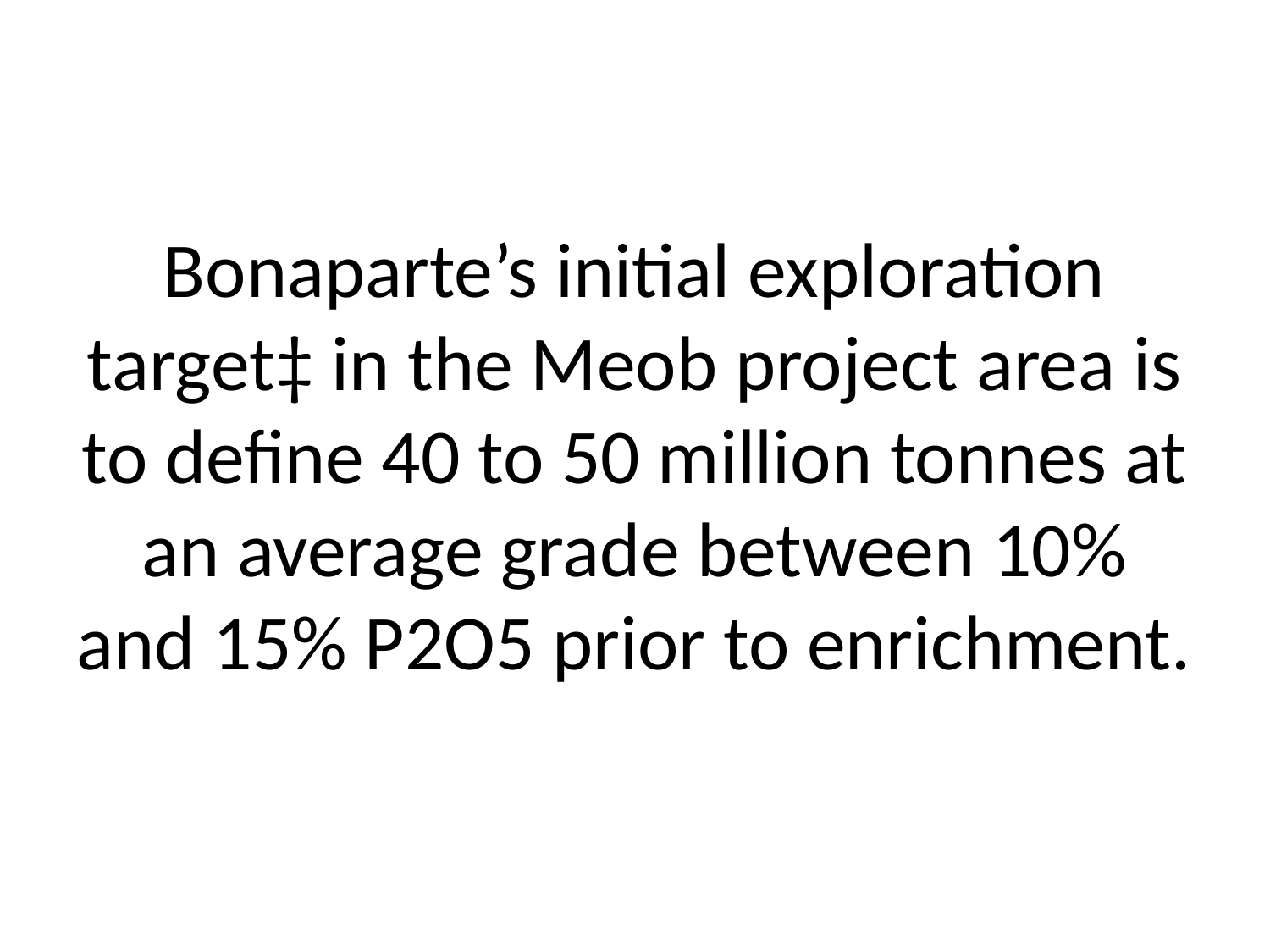

# Bonaparte’s initial exploration target‡ in the Meob project area is to define 40 to 50 million tonnes at an average grade between 10% and 15% P2O5 prior to enrichment.